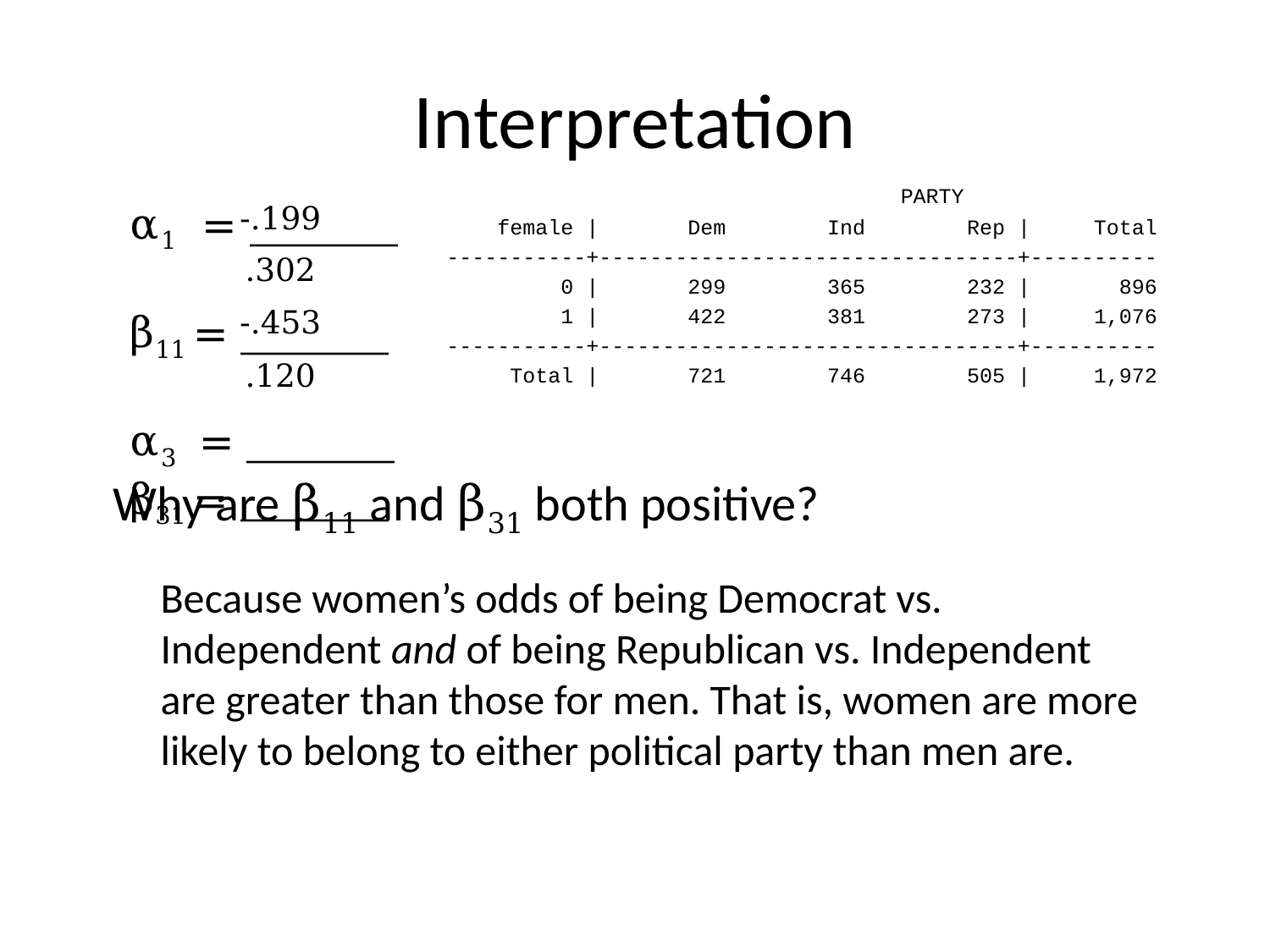

# Interpretation
		                      PARTY
    female |       Dem        Ind        Rep |     Total
-----------+---------------------------------+----------
         0 |       299        365        232 |       896
         1 |       422        381        273 |     1,076
-----------+---------------------------------+----------
     Total |       721        746        505 |     1,972
α1  = _______
β11 = _______
α3   = _______
β31 = _______

-.199
.302
-.453
.120
	Why are β11 and β31 both positive?
Because women’s odds of being Democrat vs. Independent and of being Republican vs. Independent are greater than those for men. That is, women are more likely to belong to either political party than men are.